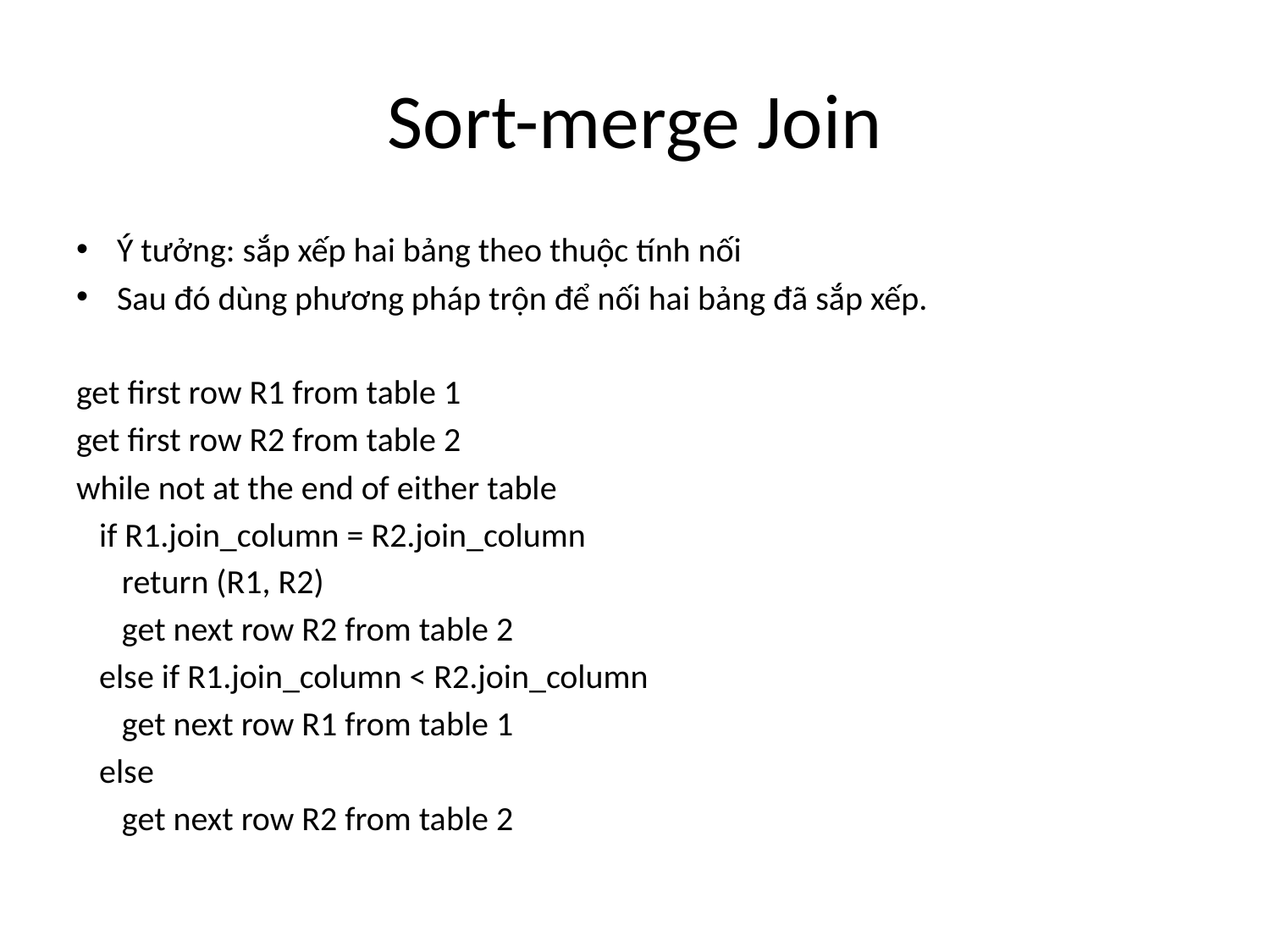

# Sort-merge Join
Ý tưởng: sắp xếp hai bảng theo thuộc tính nối
Sau đó dùng phương pháp trộn để nối hai bảng đã sắp xếp.

get first row R1 from table 1
get first row R2 from table 2
while not at the end of either table
   if R1.join_column = R2.join_column
      return (R1, R2)
      get next row R2 from table 2
   else if R1.join_column < R2.join_column
      get next row R1 from table 1
   else
      get next row R2 from table 2